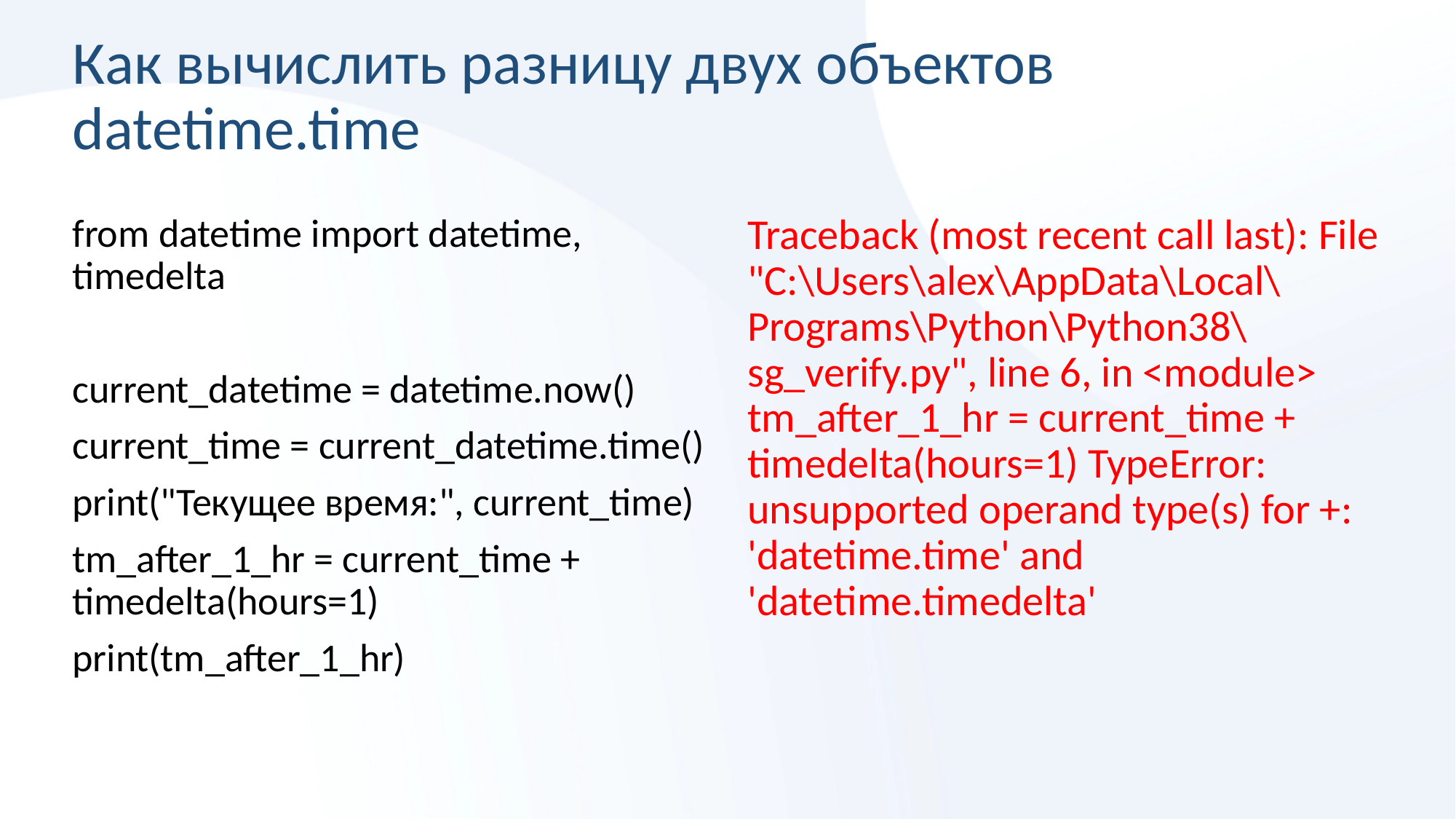

# Как вычислить разницу двух объектов datetime.time
from datetime import datetime, timedelta

current_datetime = datetime.now()
current_time = current_datetime.time()
print("Текущее время:", current_time)
tm_after_1_hr = current_time + timedelta(hours=1)
print(tm_after_1_hr)
Traceback (most recent call last): File "C:\Users\alex\AppData\Local\Programs\Python\Python38\sg_verify.py", line 6, in <module> tm_after_1_hr = current_time + timedelta(hours=1) TypeError: unsupported operand type(s) for +: 'datetime.time' and 'datetime.timedelta'